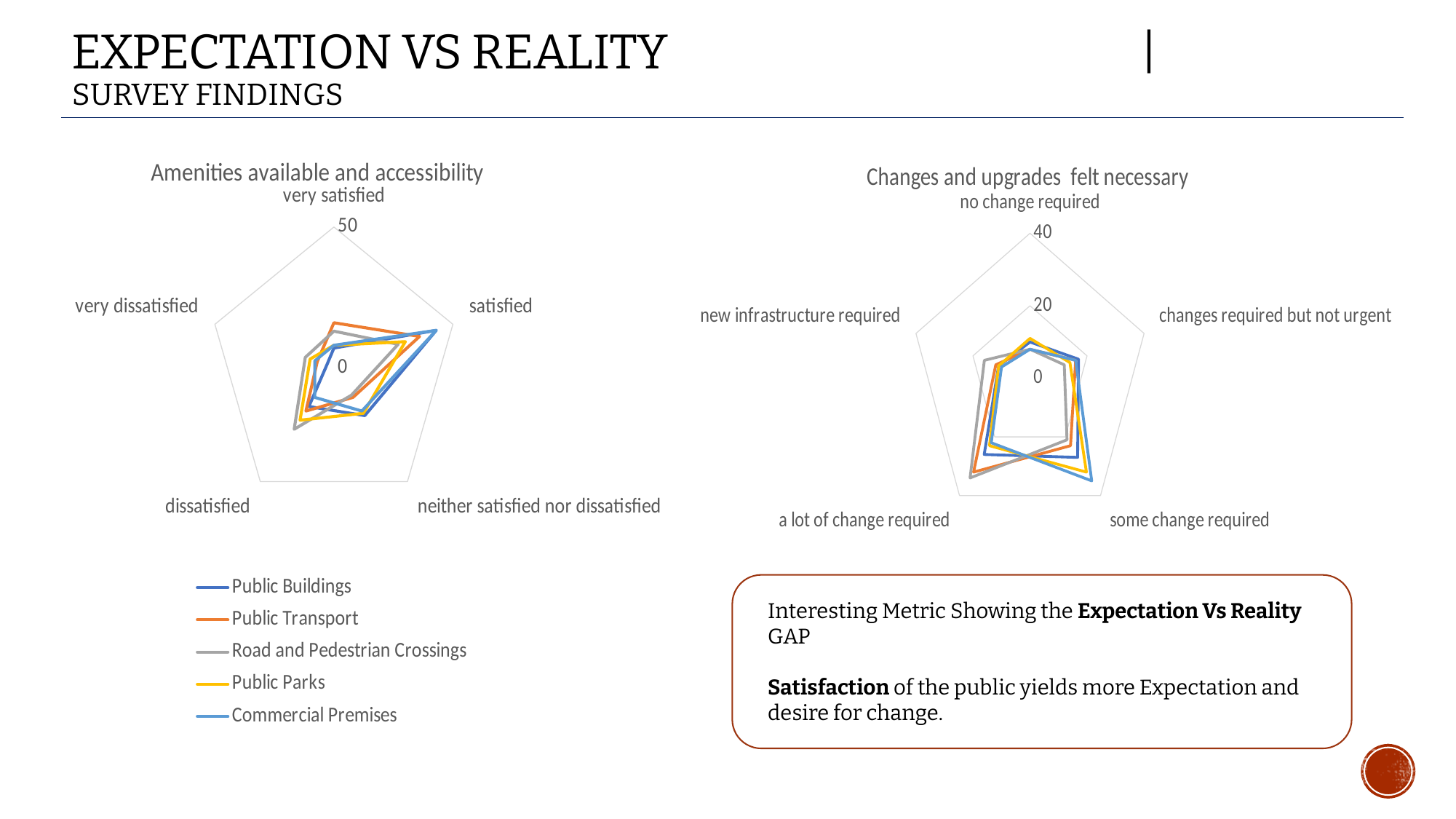

# Expectation Vs Reality				         | Survey Findings

### Chart: Amenities available and accessibility

| Category | Public Buildings | Public Transport | Road and Pedestrian Crossings | Public Parks | Commercial Premises |
|---|---|---|---|---|---|
| very satisfied | 7.0 | 16.0 | 13.0 | 8.0 | 8.0 |
| satisfied | 43.0 | 36.0 | 27.0 | 30.0 | 43.0 |
| neither satisfied nor dissatisfied | 21.0 | 13.0 | 12.0 | 20.0 | 19.0 |
| dissatisfied | 17.0 | 19.0 | 27.0 | 23.0 | 13.0 |
| very dissatisfied | 3.0 | 7.0 | 12.0 | 10.0 | 8.0 |

### Chart: Changes and upgrades  felt necessary

| Category | Public Buildings | Public Transport | Road and Pedestrian Crossings | Public Parks | Commercial Premises |
|---|---|---|---|---|---|
| no change required | 10.0 | 8.0 | 8.0 | 11.0 | 8.0 |
| changes required but not urgent | 17.0 | 16.0 | 12.0 | 14.0 | 16.0 |
| some change required | 27.0 | 23.0 | 21.0 | 32.0 | 35.0 |
| a lot of change required | 26.0 | 32.0 | 34.0 | 23.0 | 22.0 |
| new infrastructure required | 11.0 | 12.0 | 16.0 | 11.0 | 10.0 |
Interesting Metric Showing the Expectation Vs Reality GAP

Satisfaction of the public yields more Expectation and desire for change.